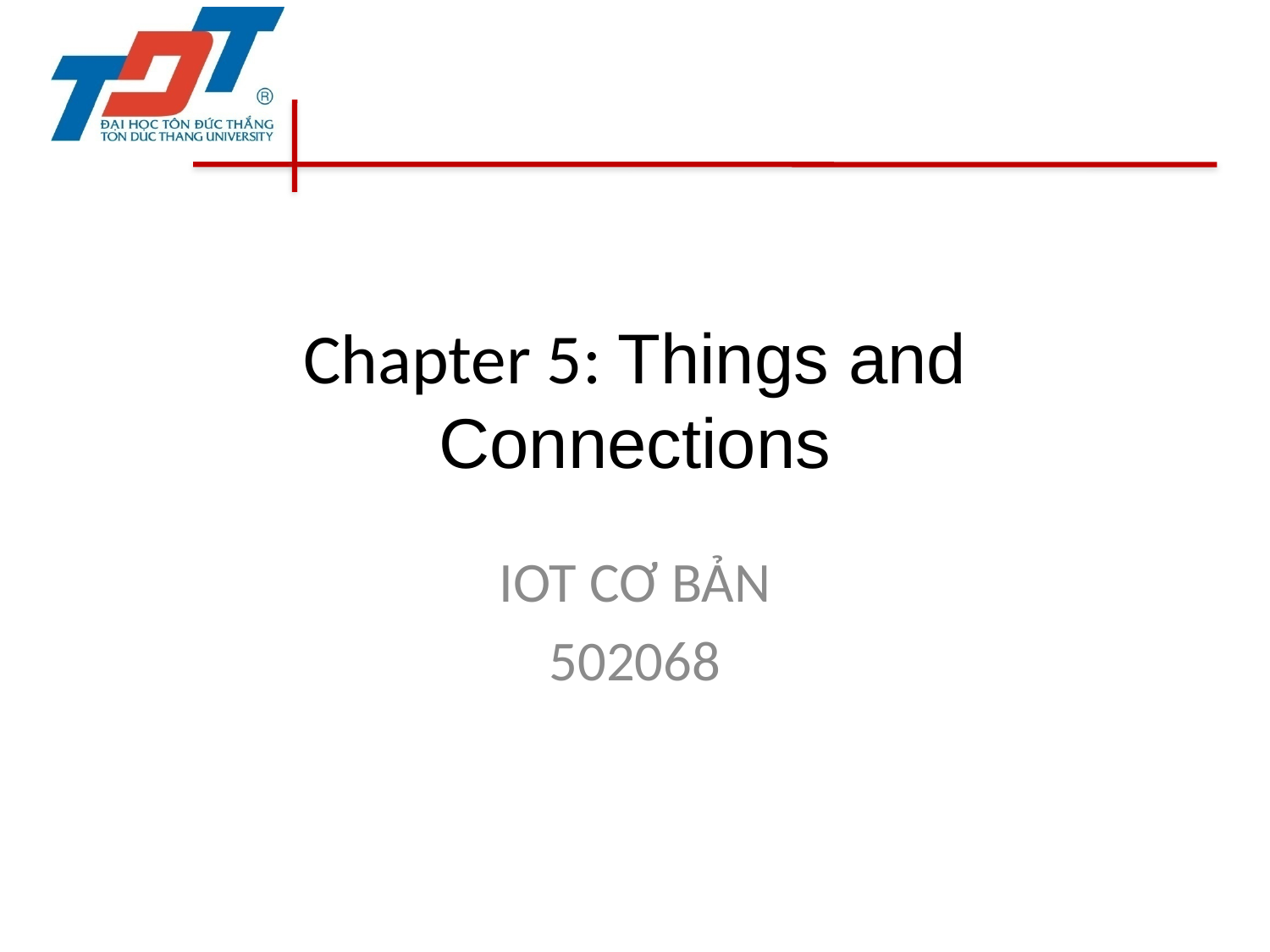

# Chapter 5: Things and Connections
IOT CƠ BẢN
502068